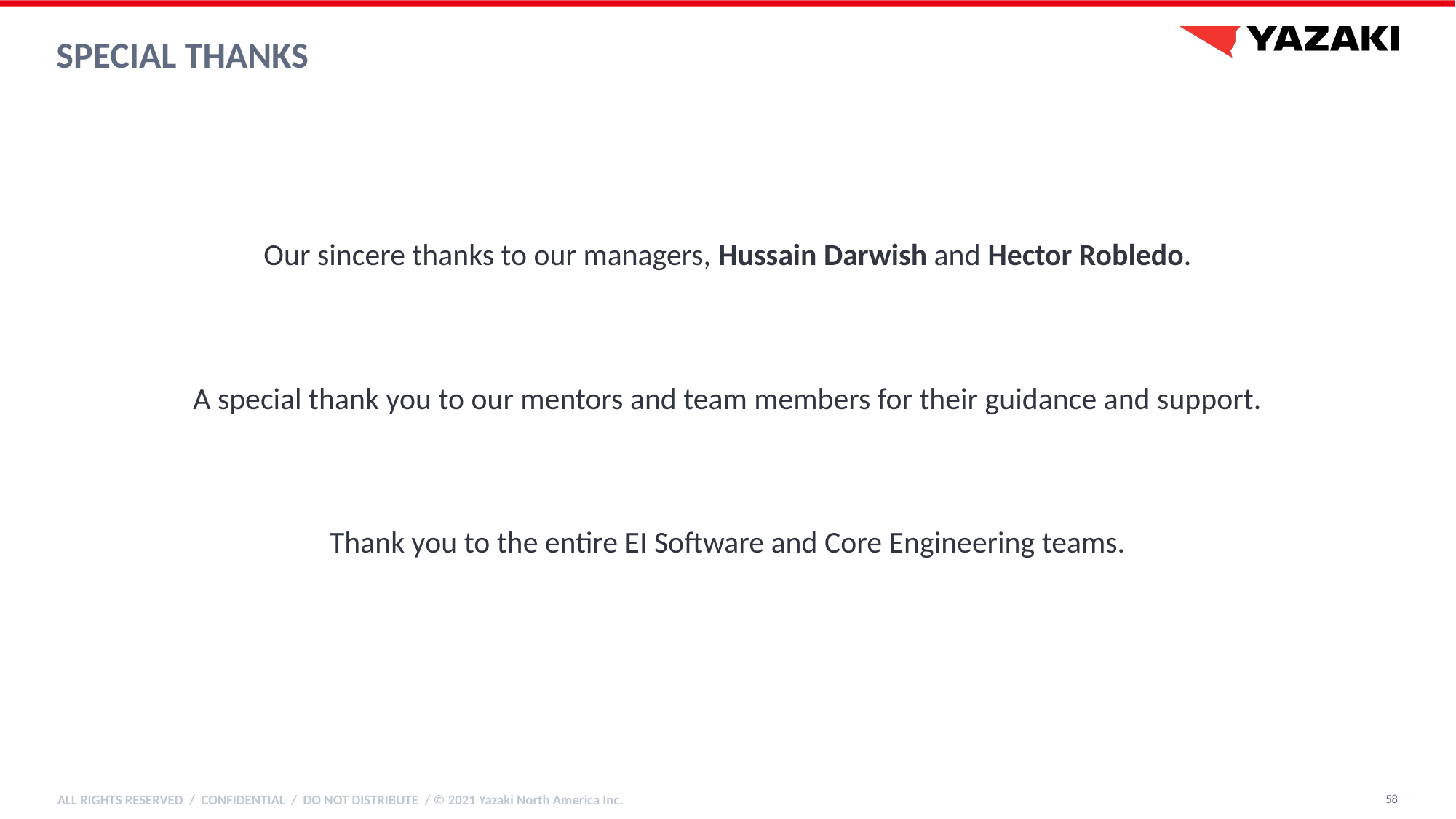

# Special Thanks
Our sincere thanks to our managers, Hussain Darwish and Hector Robledo.

A special thank you to our mentors and team members for their guidance and support.

Thank you to the entire EI Software and Core Engineering teams.